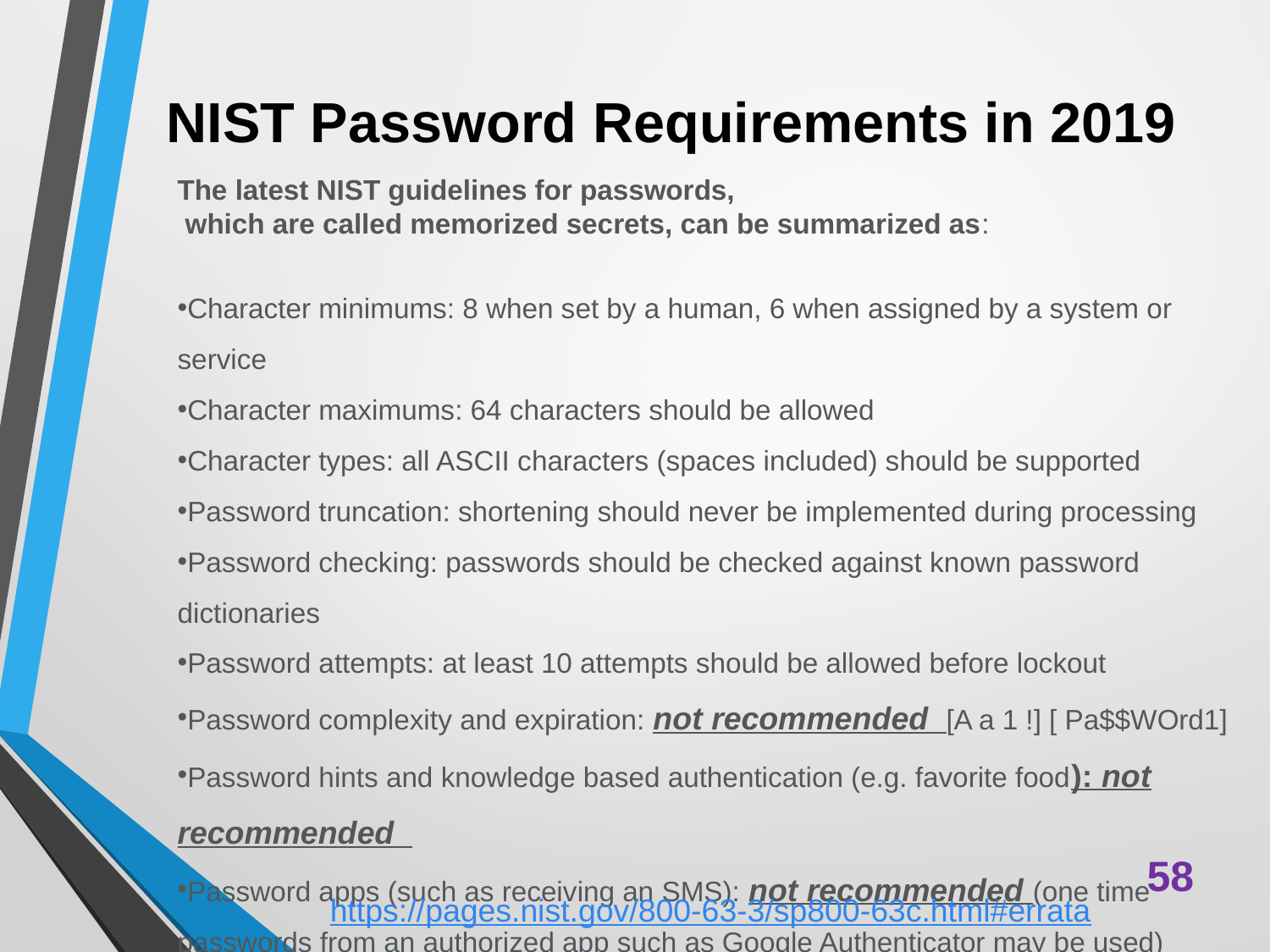

# NIST Password Requirements in 2019
The latest NIST guidelines for passwords,
 which are called memorized secrets, can be summarized as:

Character minimums: 8 when set by a human, 6 when assigned by a system or service
Character maximums: 64 characters should be allowed
Character types: all ASCII characters (spaces included) should be supported
Password truncation: shortening should never be implemented during processing
Password checking: passwords should be checked against known password dictionaries
Password attempts: at least 10 attempts should be allowed before lockout
Password complexity and expiration: not recommended  [A a 1 !] [ Pa$$WOrd1]
Password hints and knowledge based authentication (e.g. favorite food): not recommended
Password apps (such as receiving an SMS): not recommended (one time passwords from an authorized app such as Google Authenticator may be used)
58
https://pages.nist.gov/800-63-3/sp800-63c.html#errata